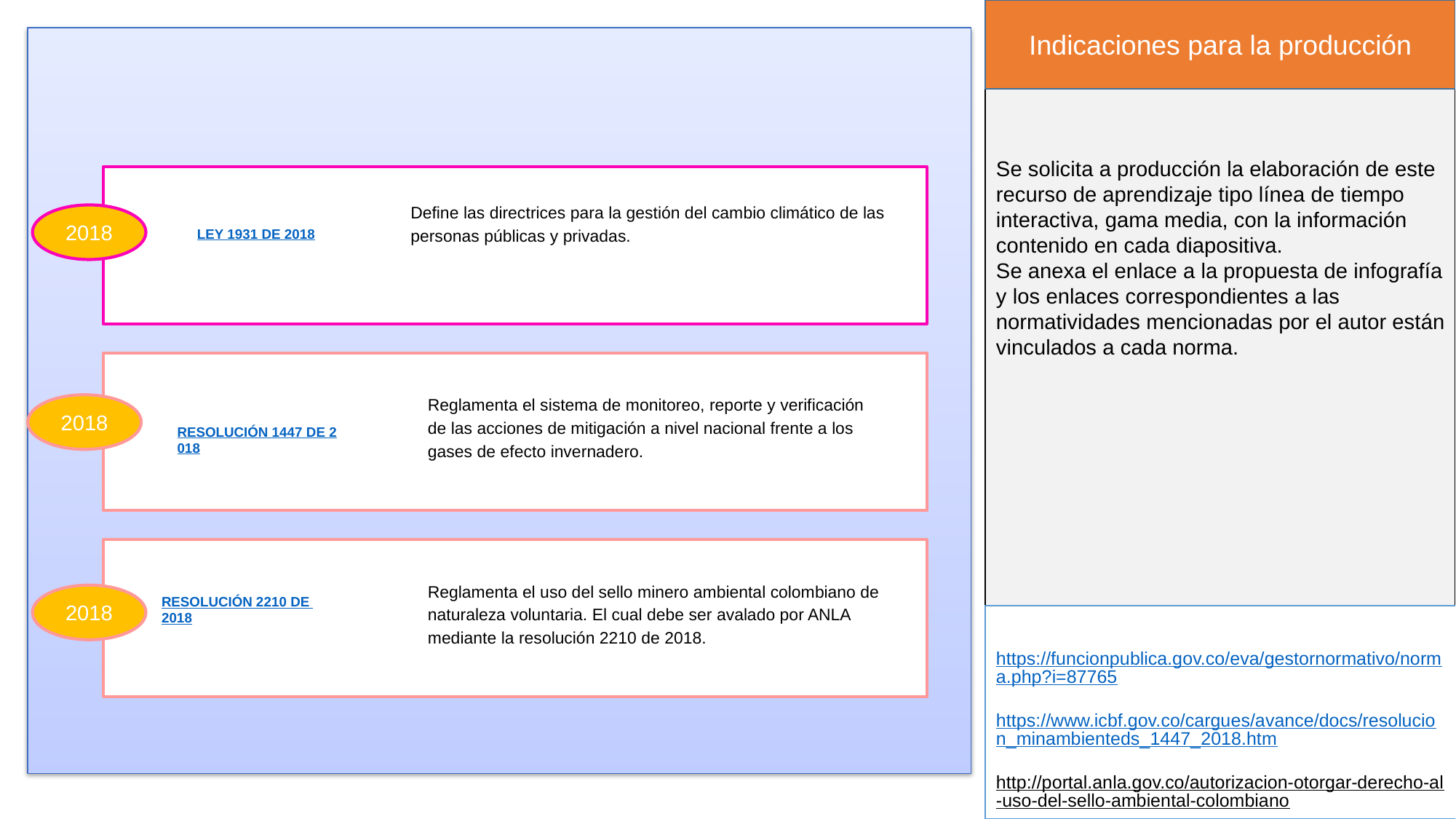

Indicaciones para la producción

Se solicita a producción la elaboración de este recurso de aprendizaje tipo línea de tiempo interactiva, gama media, con la información contenido en cada diapositiva.
Se anexa el enlace a la propuesta de infografía y los enlaces correspondientes a las normatividades mencionadas por el autor están vinculados a cada norma.

Define las directrices para la gestión del cambio climático de las personas públicas y privadas.
2018
LEY 1931 DE 2018

Reglamenta el sistema de monitoreo, reporte y verificación de las acciones de mitigación a nivel nacional frente a los gases de efecto invernadero.
2018
RESOLUCIÓN 1447 DE 2018

Reglamenta el uso del sello minero ambiental colombiano de naturaleza voluntaria. El cual debe ser avalado por ANLA mediante la resolución 2210 de 2018.
2018
RESOLUCIÓN 2210 DE 2018
https://funcionpublica.gov.co/eva/gestornormativo/norma.php?i=87765

https://www.icbf.gov.co/cargues/avance/docs/resolucion_minambienteds_1447_2018.htm

http://portal.anla.gov.co/autorizacion-otorgar-derecho-al-uso-del-sello-ambiental-colombiano